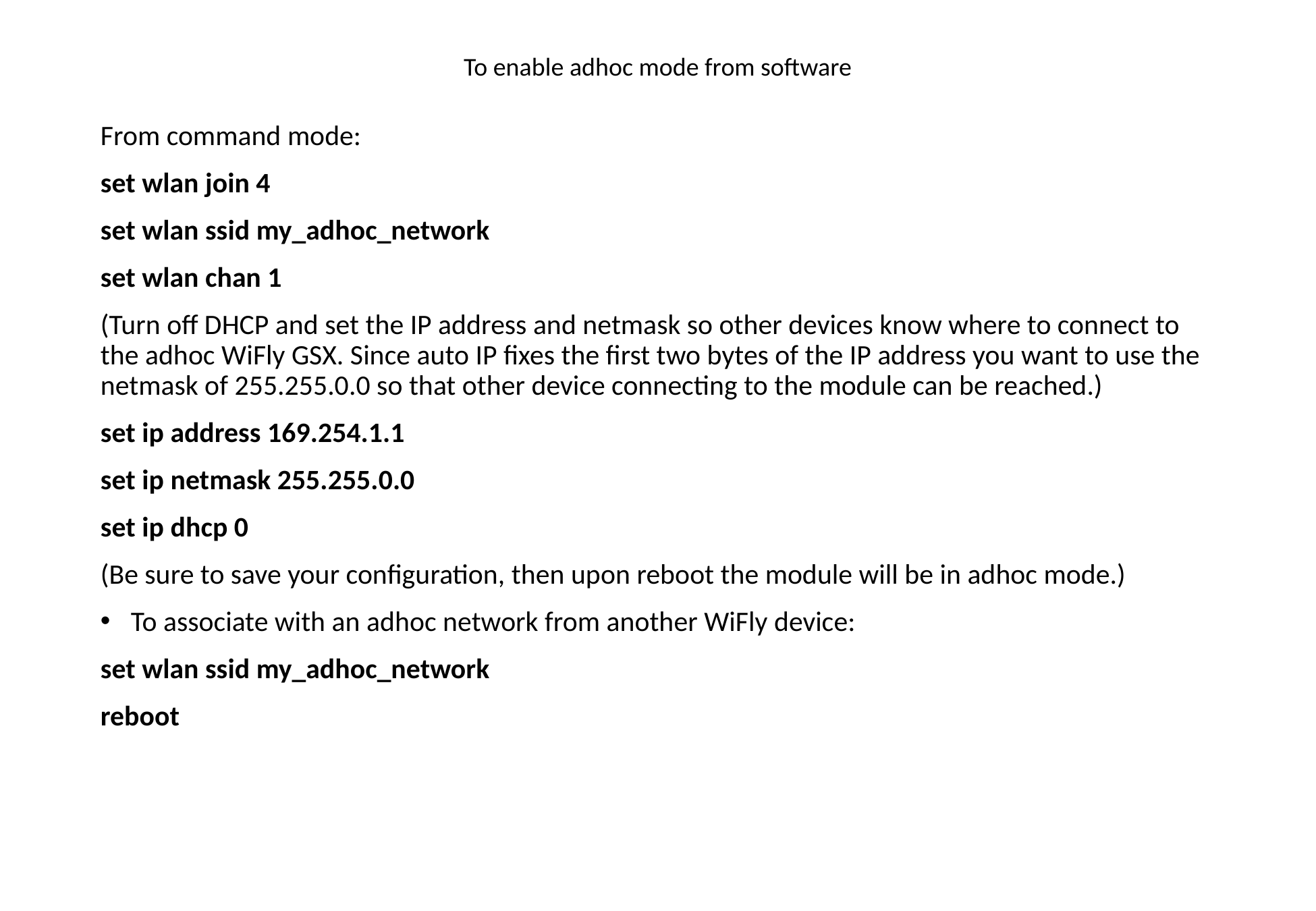

# To enable adhoc mode from software
From command mode:
set wlan join 4
set wlan ssid my_adhoc_network
set wlan chan 1
(Turn off DHCP and set the IP address and netmask so other devices know where to connect to the adhoc WiFly GSX. Since auto IP fixes the first two bytes of the IP address you want to use the netmask of 255.255.0.0 so that other device connecting to the module can be reached.)
set ip address 169.254.1.1
set ip netmask 255.255.0.0
set ip dhcp 0
(Be sure to save your configuration, then upon reboot the module will be in adhoc mode.)
To associate with an adhoc network from another WiFly device:
set wlan ssid my_adhoc_network
reboot